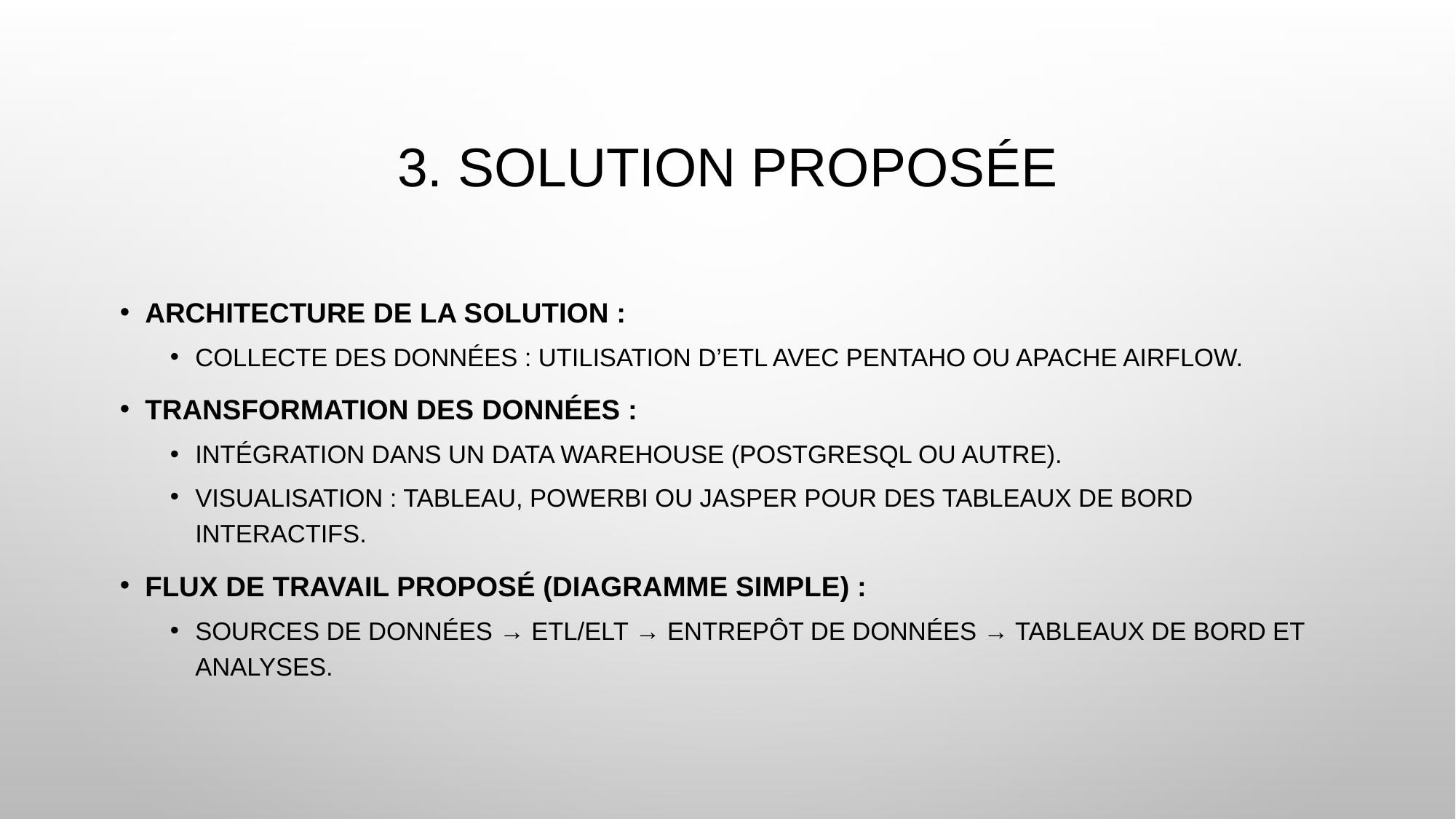

# 3. Solution Proposée
Architecture de la solution :
Collecte des données : utilisation d’ETL avec Pentaho ou Apache Airflow.
Transformation des données :
intégration dans un Data Warehouse (PostgreSQL ou autre).
Visualisation : Tableau, PowerBI ou Jasper pour des tableaux de bord interactifs.
Flux de travail proposé (diagramme simple) :
Sources de données → ETL/ELT → Entrepôt de données → Tableaux de bord et analyses.